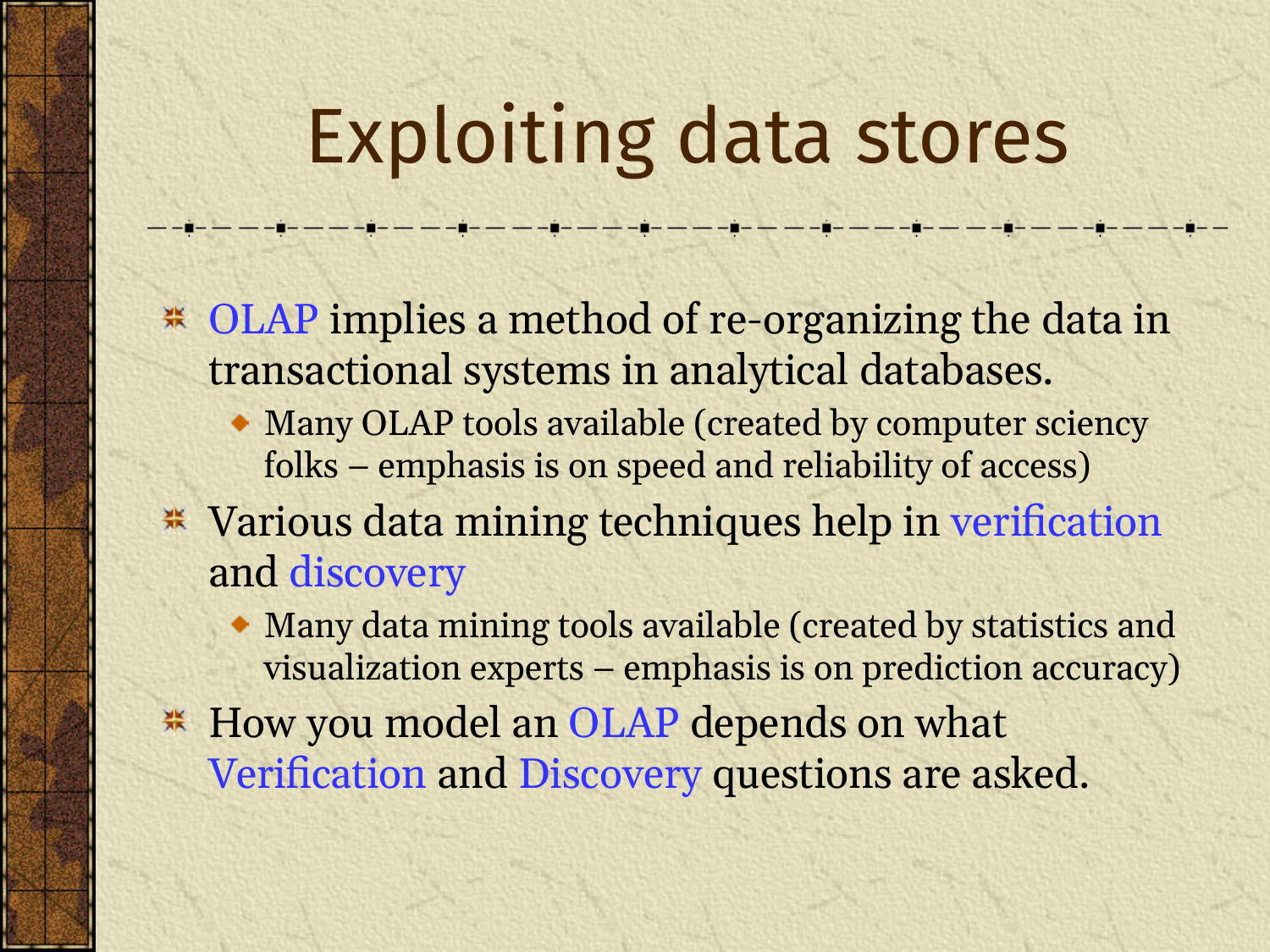

# Exploiting data stores
OLAP implies a method of re-organizing the data in transactional systems in analytical databases.
Many OLAP tools available (created by computer sciency folks – emphasis is on speed and reliability of access)
Various data mining techniques help in verification and discovery
Many data mining tools available (created by statistics and visualization experts – emphasis is on prediction accuracy)
How you model an OLAP depends on what Verification and Discovery questions are asked.